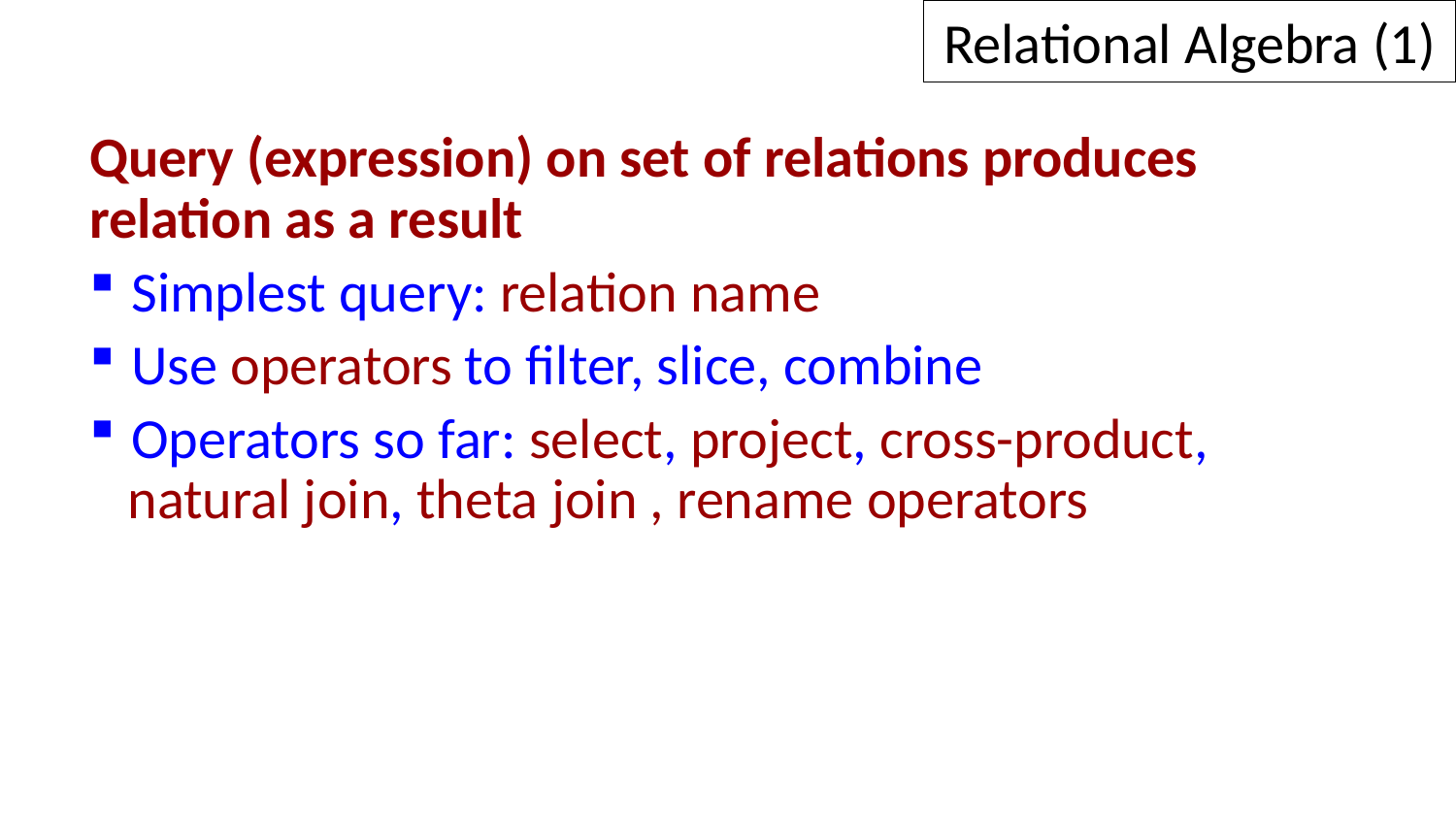

Relational Algebra (1)
Query (expression) on set of relations produces
relation as a result
 Simplest query: relation name
 Use operators to filter, slice, combine
 Operators so far: select, project, cross-product,
   natural join, theta join , rename operators